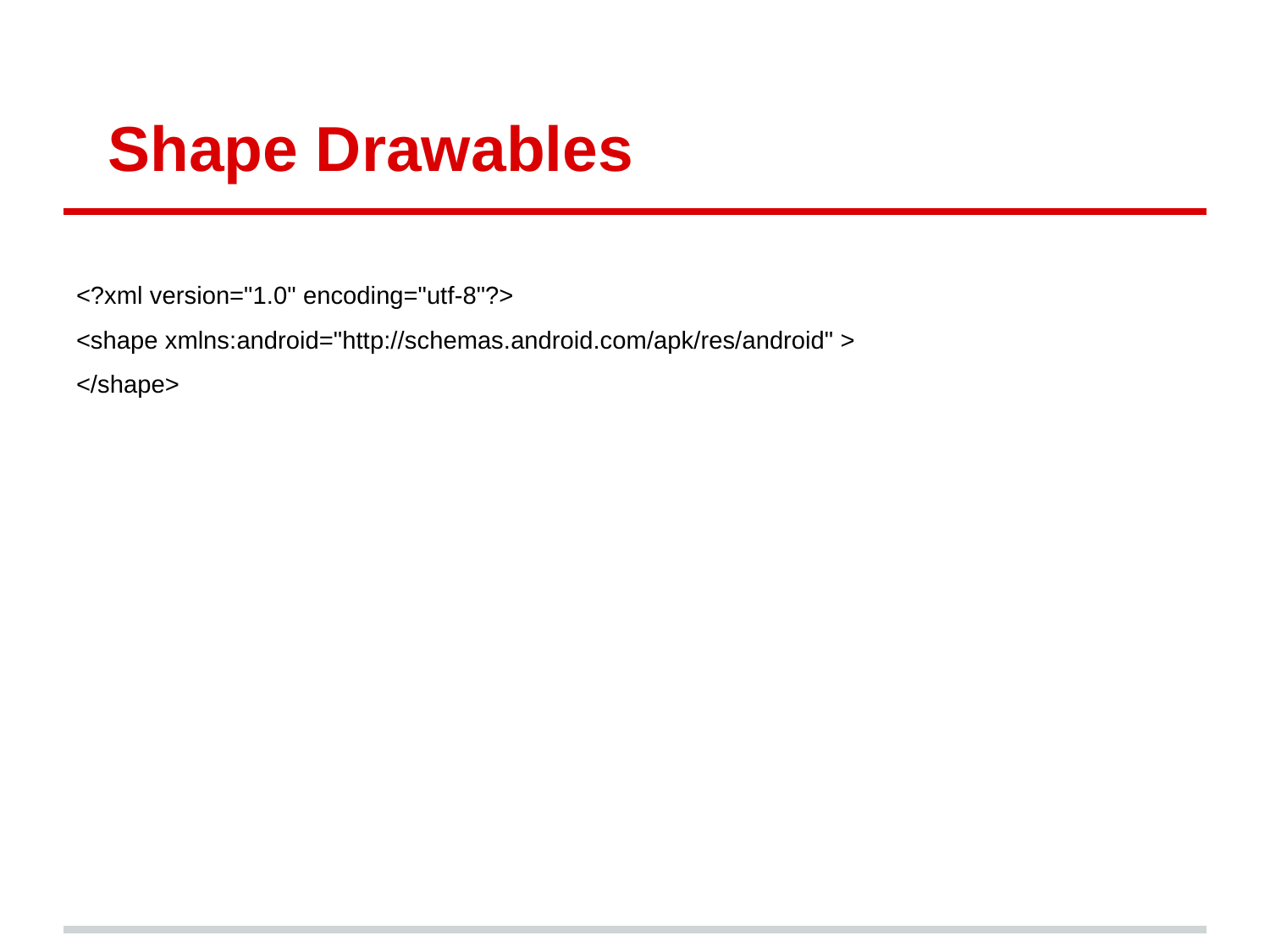

# Shape Drawables

<?xml version="1.0" encoding="utf-8"?>
<shape xmlns:android="http://schemas.android.com/apk/res/android" >
</shape>